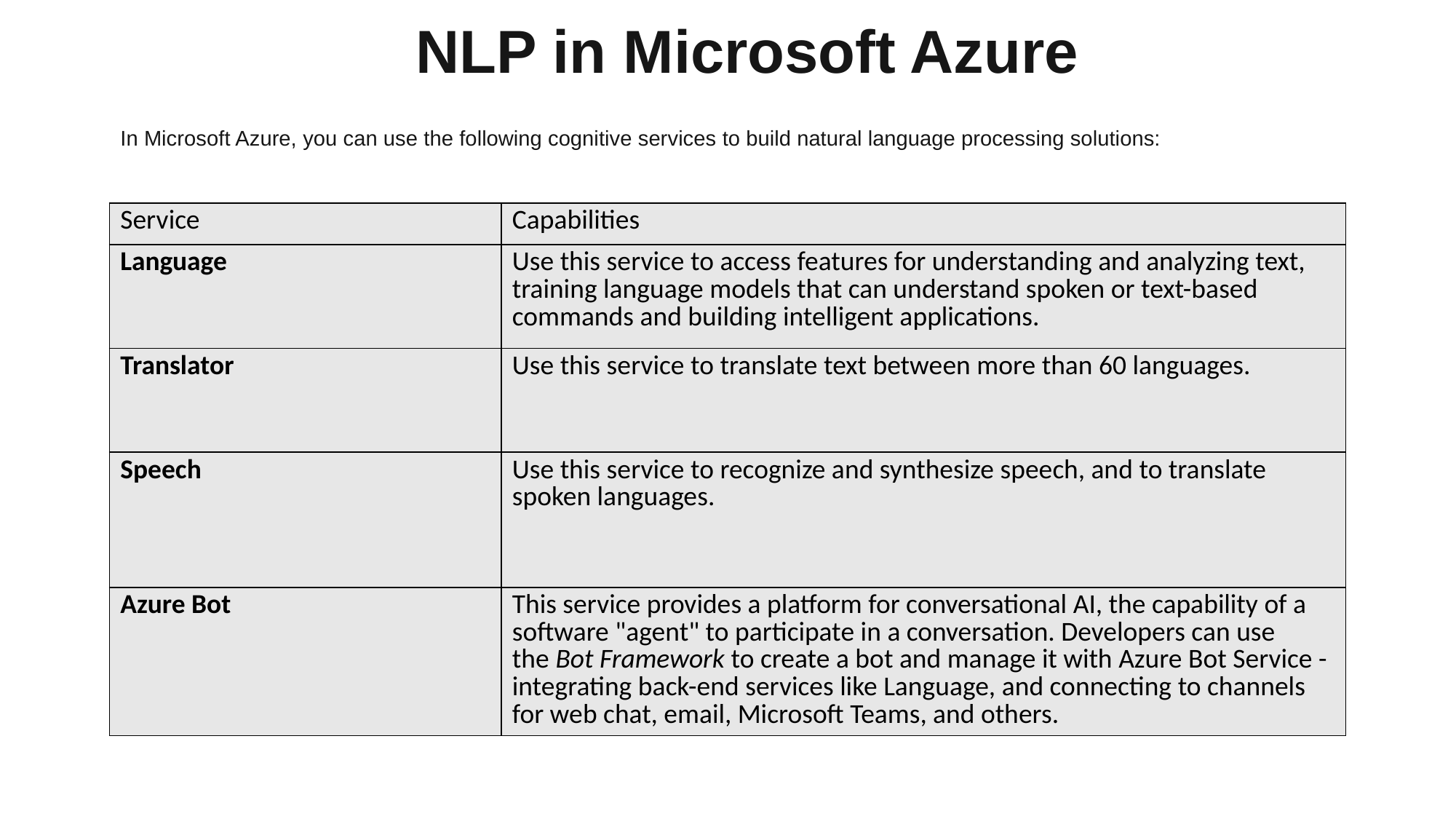

# NLP in Microsoft Azure
In Microsoft Azure, you can use the following cognitive services to build natural language processing solutions:

| Service | Capabilities |
| --- | --- |
| Language | Use this service to access features for understanding and analyzing text, training language models that can understand spoken or text-based commands and building intelligent applications. |
| Translator | Use this service to translate text between more than 60 languages. |
| Speech | Use this service to recognize and synthesize speech, and to translate spoken languages. |
| Azure Bot | This service provides a platform for conversational AI, the capability of a software "agent" to participate in a conversation. Developers can use the Bot Framework to create a bot and manage it with Azure Bot Service - integrating back-end services like Language, and connecting to channels for web chat, email, Microsoft Teams, and others. |